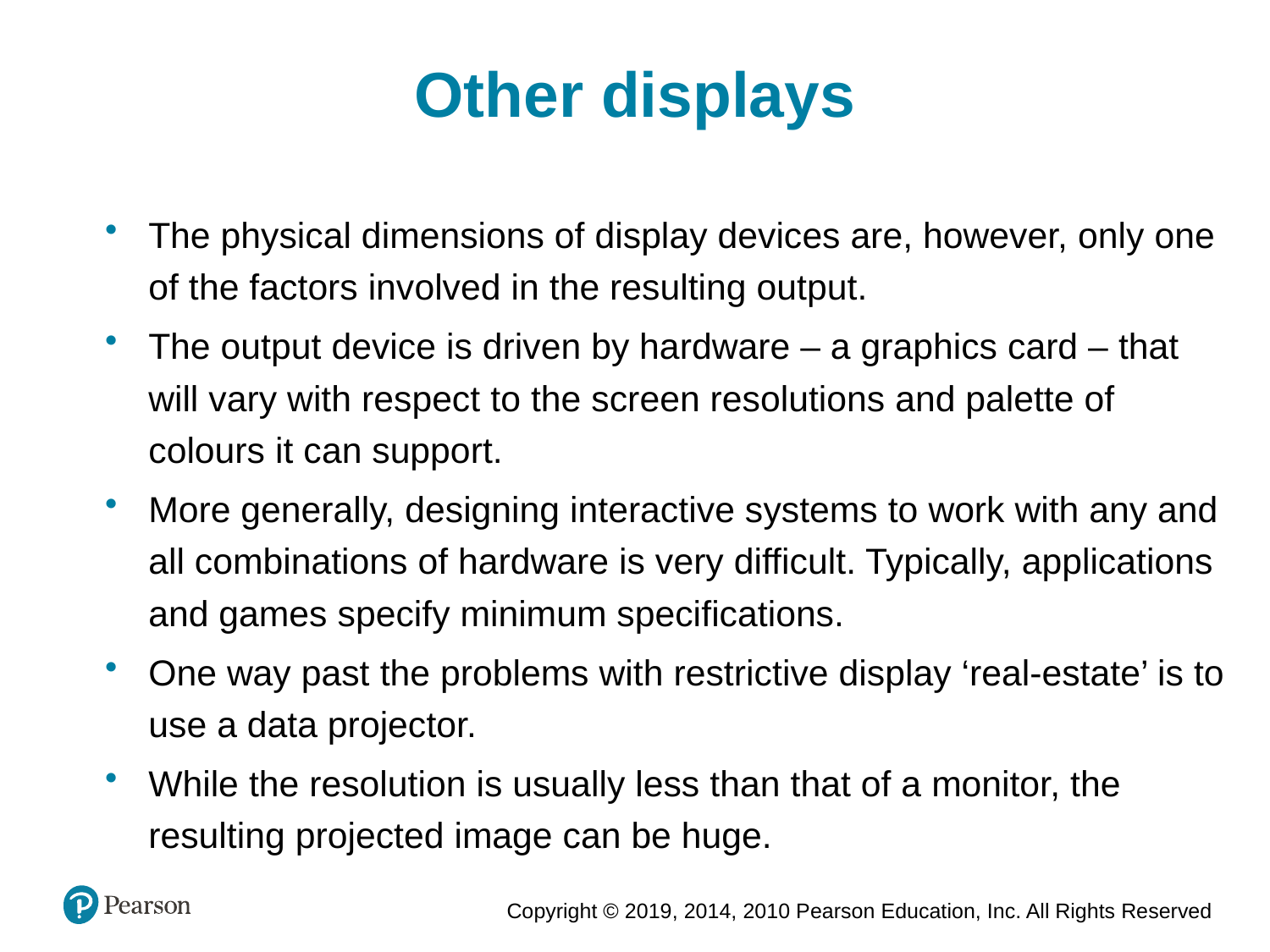

Other displays
The physical dimensions of display devices are, however, only one of the factors involved in the resulting output.
The output device is driven by hardware – a graphics card – that will vary with respect to the screen resolutions and palette of colours it can support.
More generally, designing interactive systems to work with any and all combinations of hardware is very difficult. Typically, applications and games specify minimum specifications.
One way past the problems with restrictive display ‘real-estate’ is to use a data projector.
While the resolution is usually less than that of a monitor, the resulting projected image can be huge.